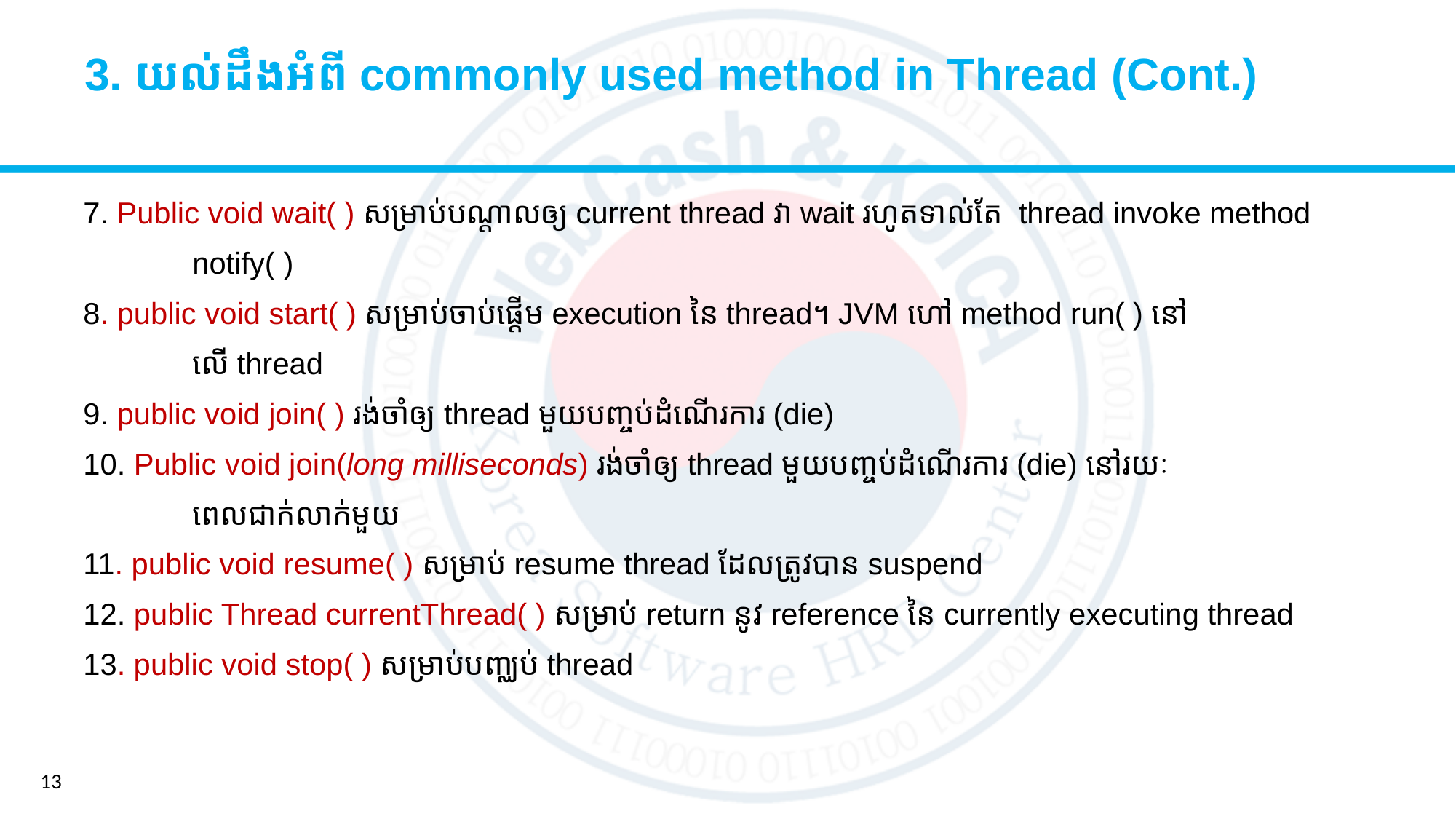

# 3. យល់ដឹងអំពី commonly used method in Thread (Cont.)
7. Public void wait( ) សម្រាប់បណ្ដាលឲ្យ​ current thread វា wait រហូតទាល់តែ  thread invoke method
	notify( )
8. public void start( ) សម្រាប់ចាប់ផ្ដើម execution នៃ thread។ JVM ហៅ method run( ) នៅ
	លើ thread
9. public void join( ) រង់ចាំឲ្យ thread មួយបញ្ចប់ដំណើរការ (die)
10. Public void join(long milliseconds) រង់ចាំឲ្យ thread មួយបញ្ចប់ដំណើរការ (die)​ នៅរយៈ
	ពេលជាក់លាក់មួយ
11. public void resume( ) សម្រាប់​ resume thread ដែលត្រូវបាន suspend
12. public Thread currentThread( ) សម្រាប់ return​ នូវ reference នៃ currently executing thread
13. public void stop( ) សម្រាប់​​បញ្ឈប់ thread

13